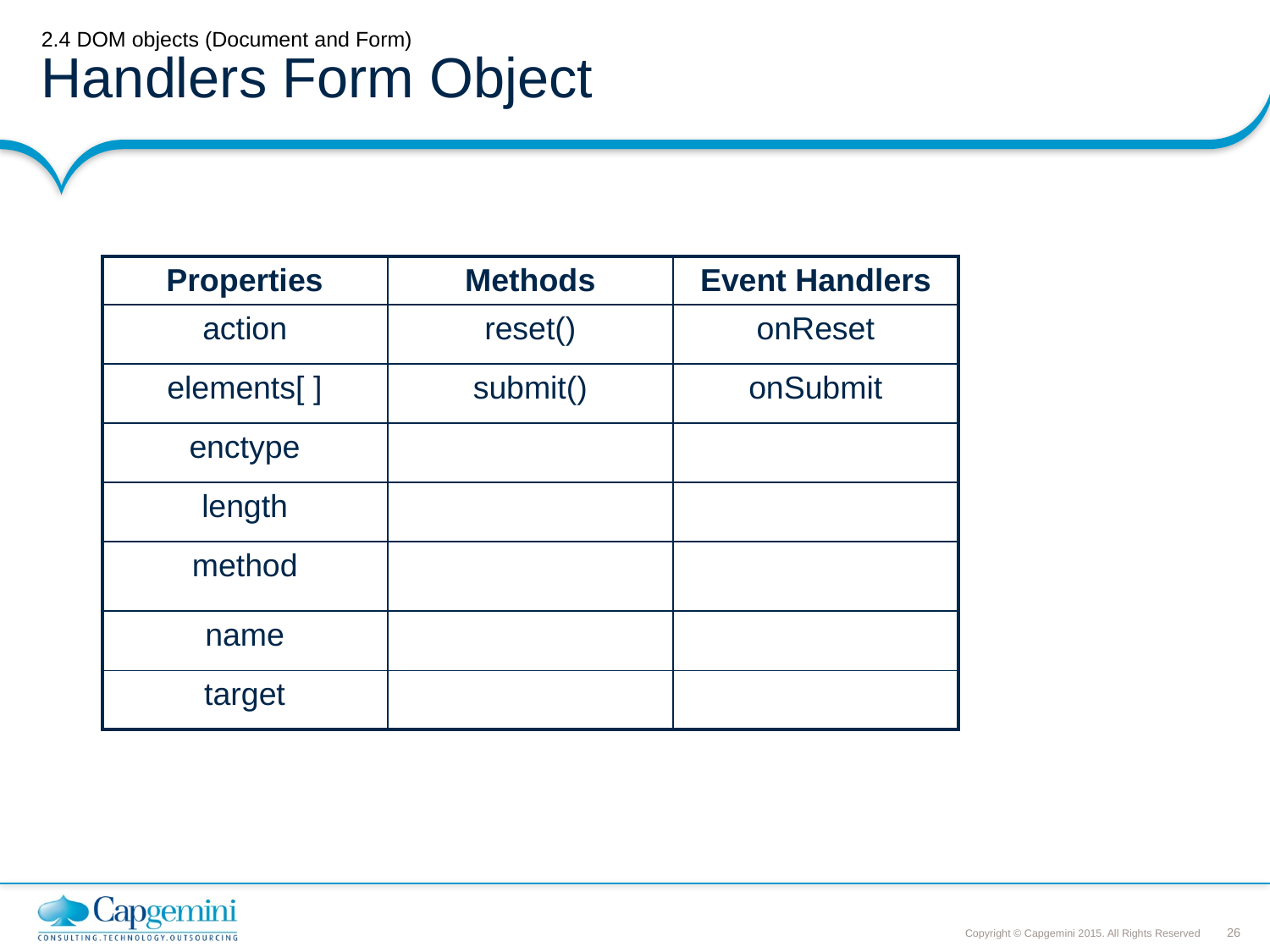

# 2.4 DOM objects (Document and Form) Handlers Form Object

| Properties | Methods | Event Handlers |
| --- | --- | --- |
| action | reset() | onReset |
| elements[ ] | submit() | onSubmit |
| enctype |  |  |
| length |  |  |
| method |  |  |
| name |  |  |
| target |  |  |